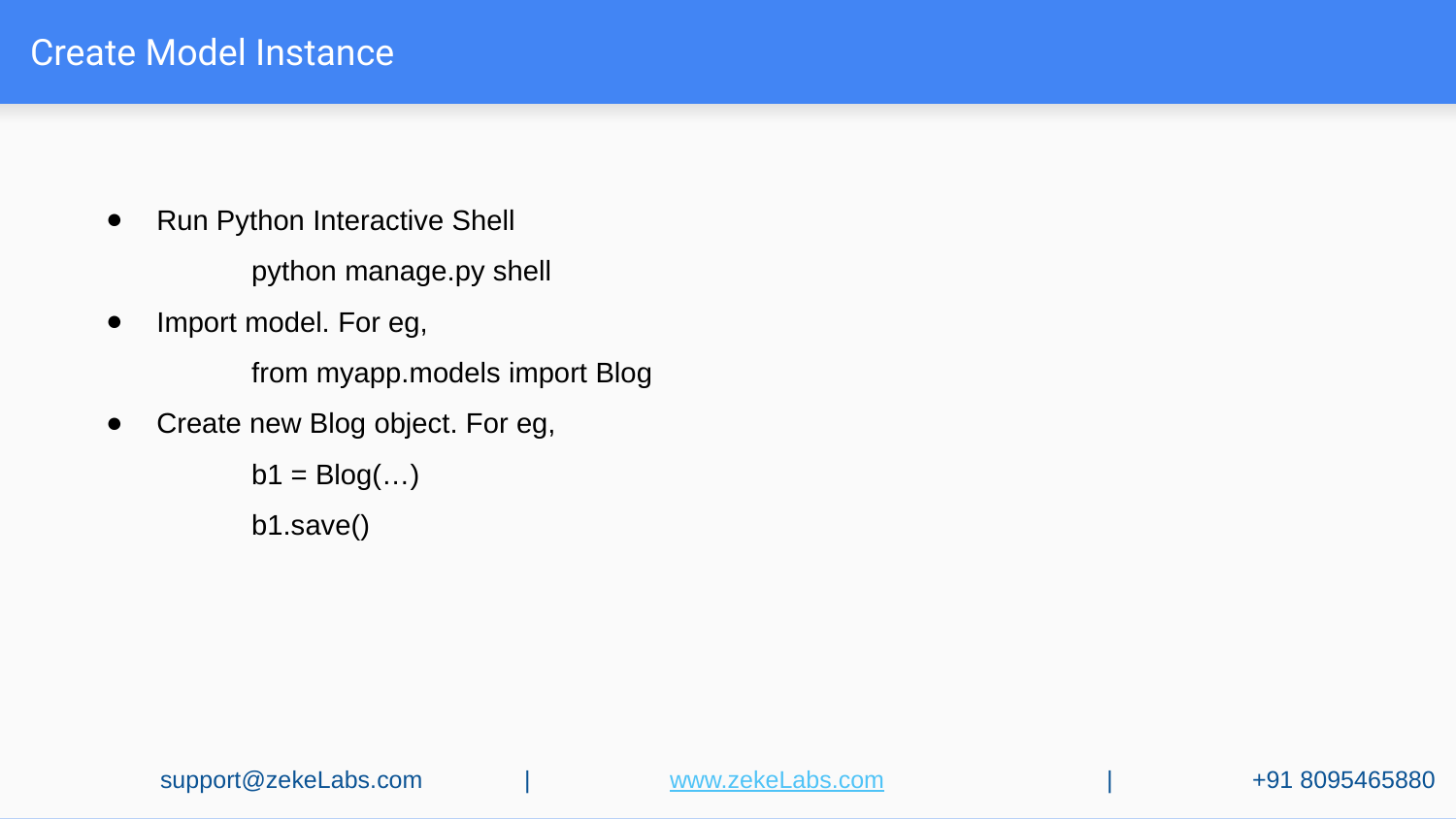

# Create Model Instance
Run Python Interactive Shell
	python manage.py shell
Import model. For eg,
	from myapp.models import Blog
Create new Blog object. For eg,
       	b1 = Blog(…)
	b1.save()
support@zekeLabs.com	|	www.zekeLabs.com		|	+91 8095465880